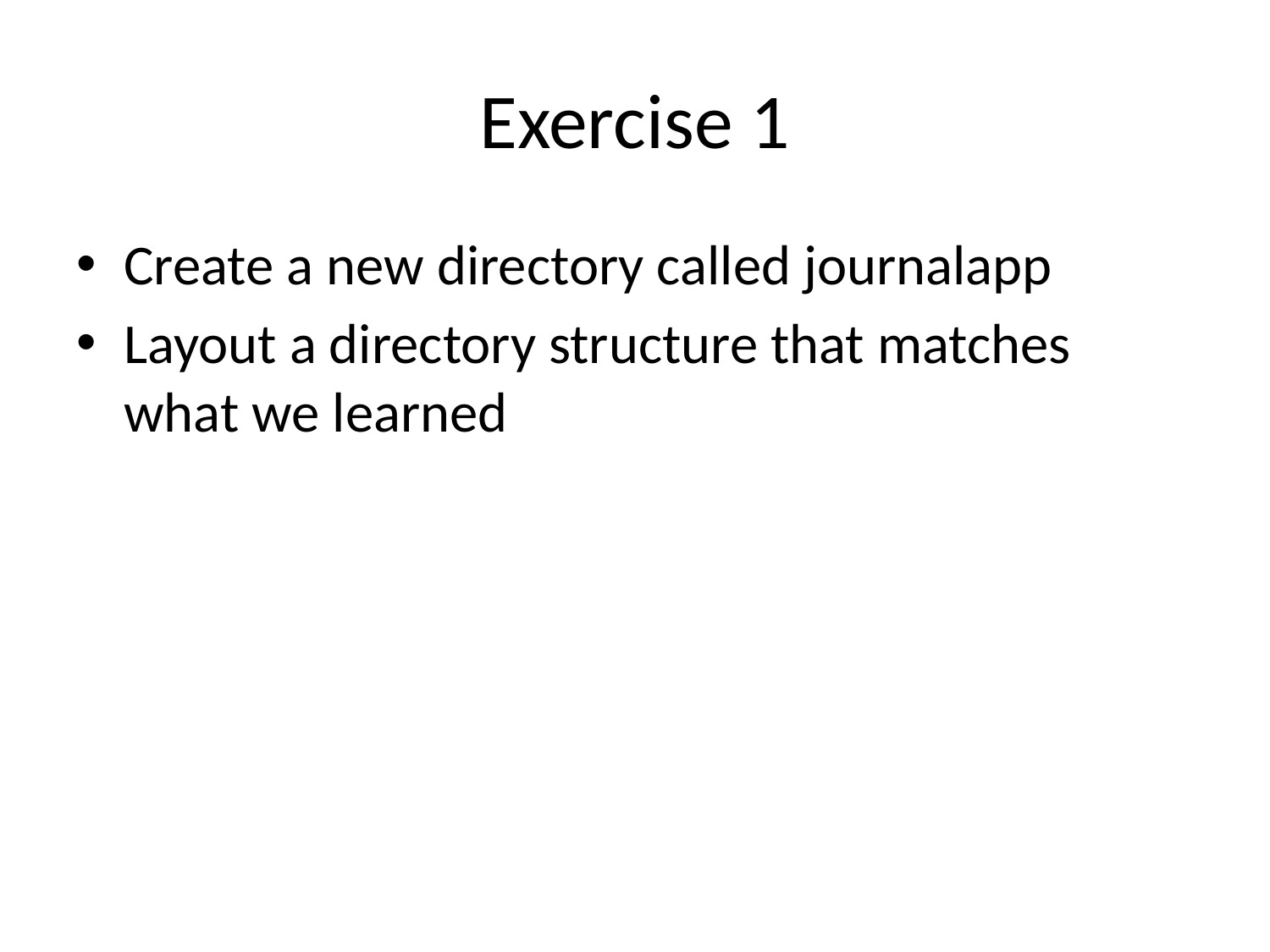

# Exercise 1
Create a new directory called journalapp
Layout a directory structure that matches what we learned